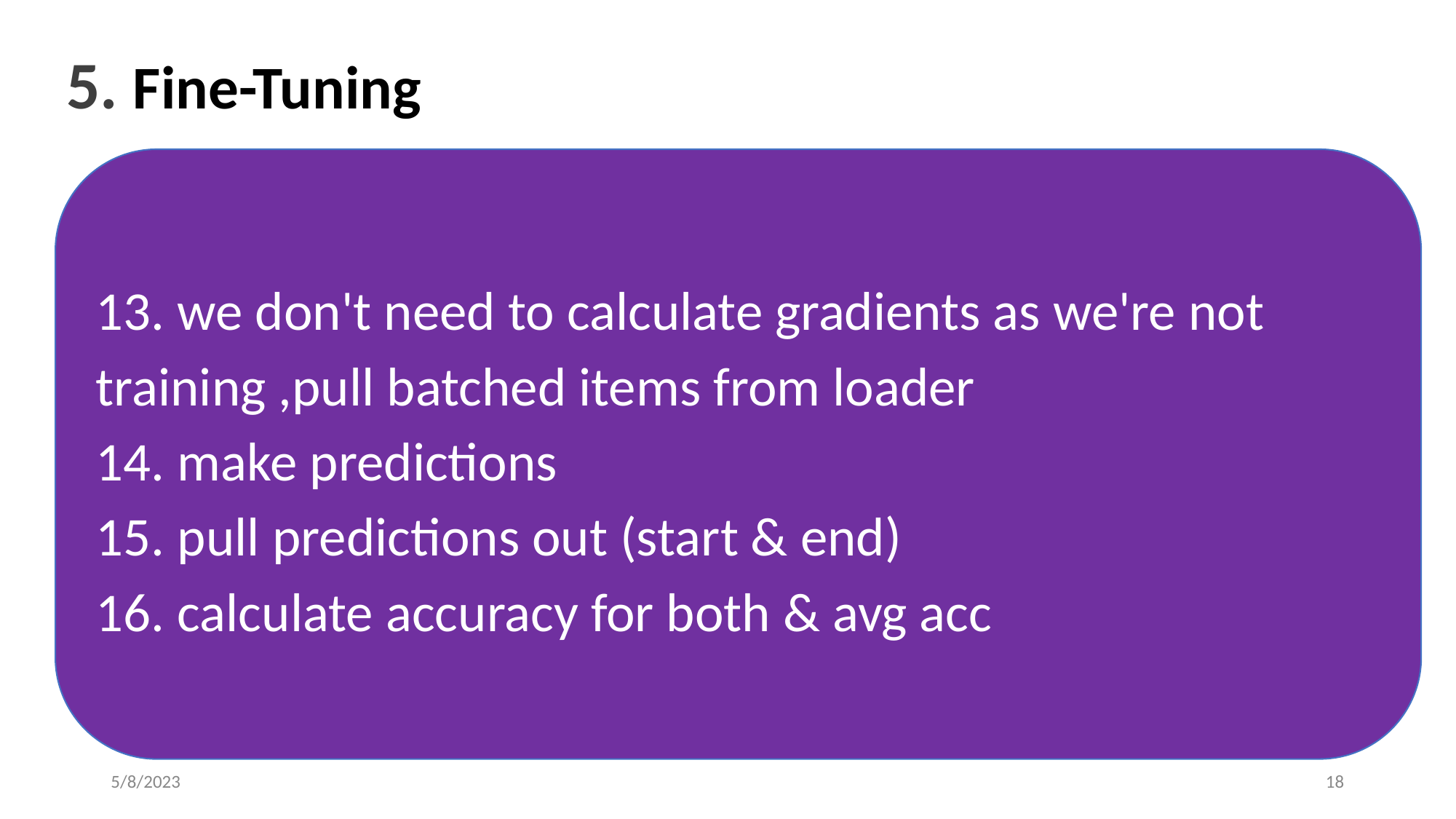

5. Fine-Tuning
13. we don't need to calculate gradients as we're not training ,pull batched items from loader
14. make predictions
15. pull predictions out (start & end)
16. calculate accuracy for both & avg acc
5/8/2023
18